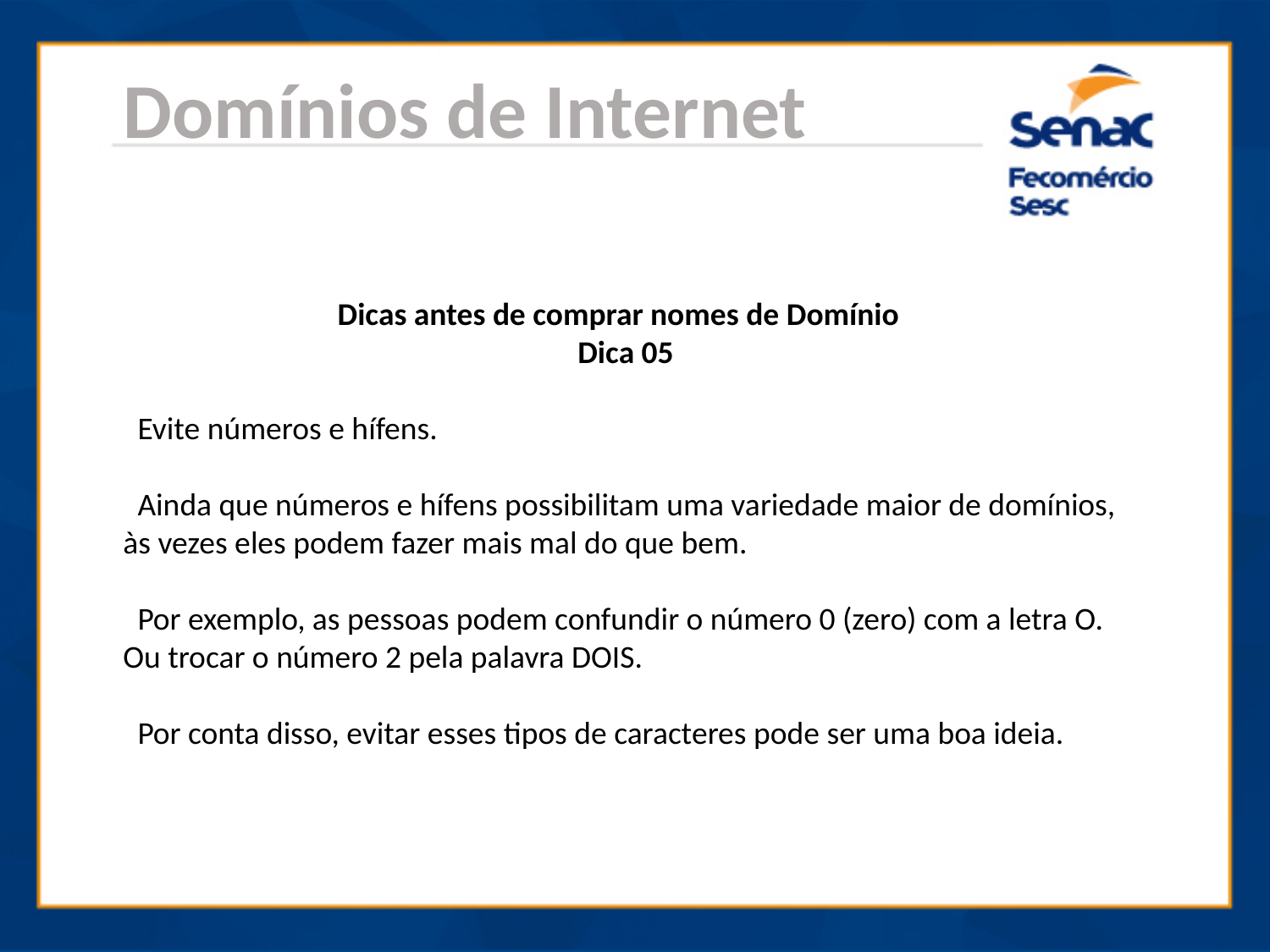

Domínios de Internet
Dicas antes de comprar nomes de Domínio
Dica 05

  Evite números e hífens.

  Ainda que números e hífens possibilitam uma variedade maior de domínios, às vezes eles podem fazer mais mal do que bem.

  Por exemplo, as pessoas podem confundir o número 0 (zero) com a letra O.
Ou trocar o número 2 pela palavra DOIS.

  Por conta disso, evitar esses tipos de caracteres pode ser uma boa ideia.